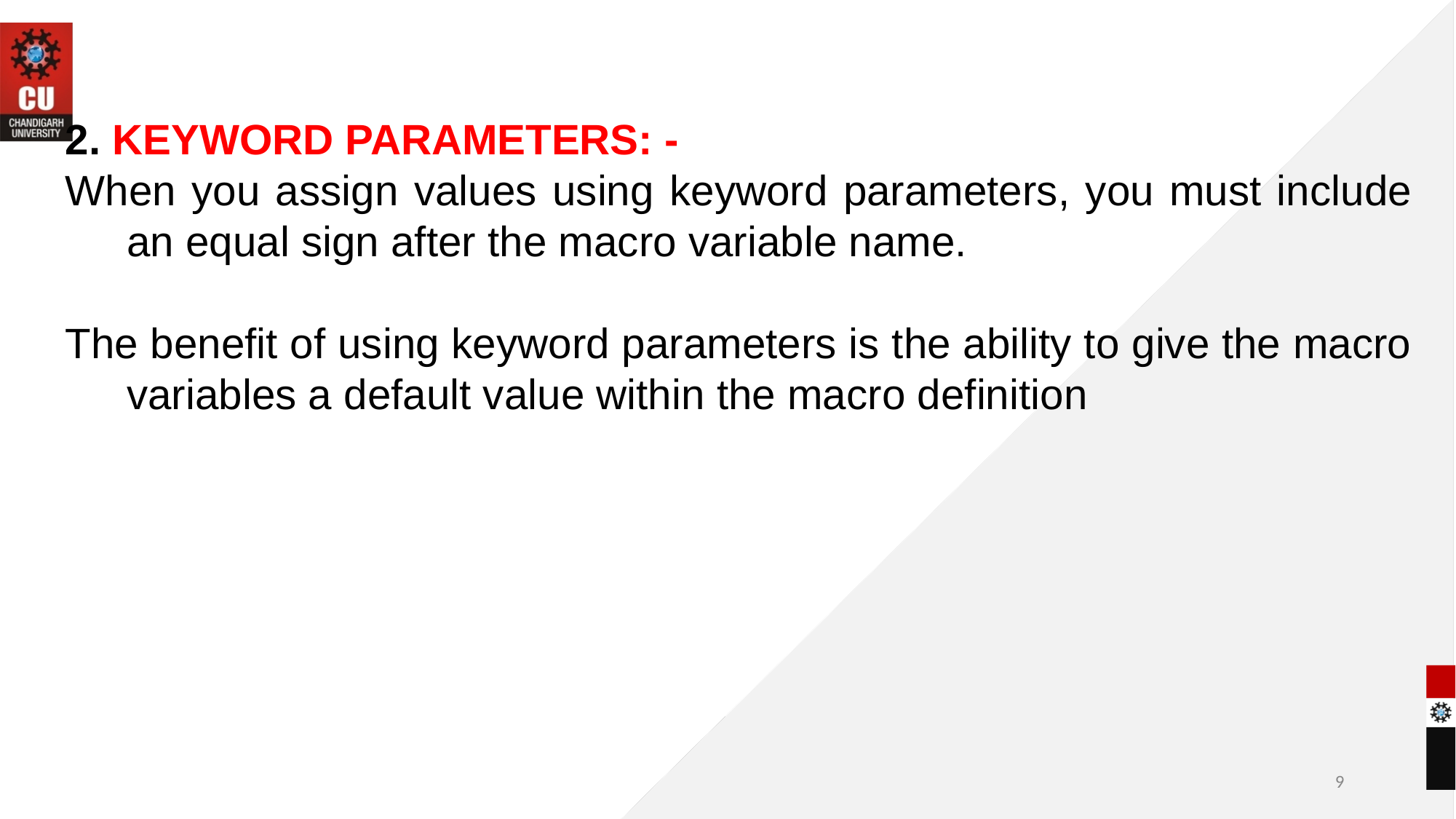

2. KEYWORD PARAMETERS: -
When you assign values using keyword parameters, you must include an equal sign after the macro variable name.

The benefit of using keyword parameters is the ability to give the macro variables a default value within the macro definition
9